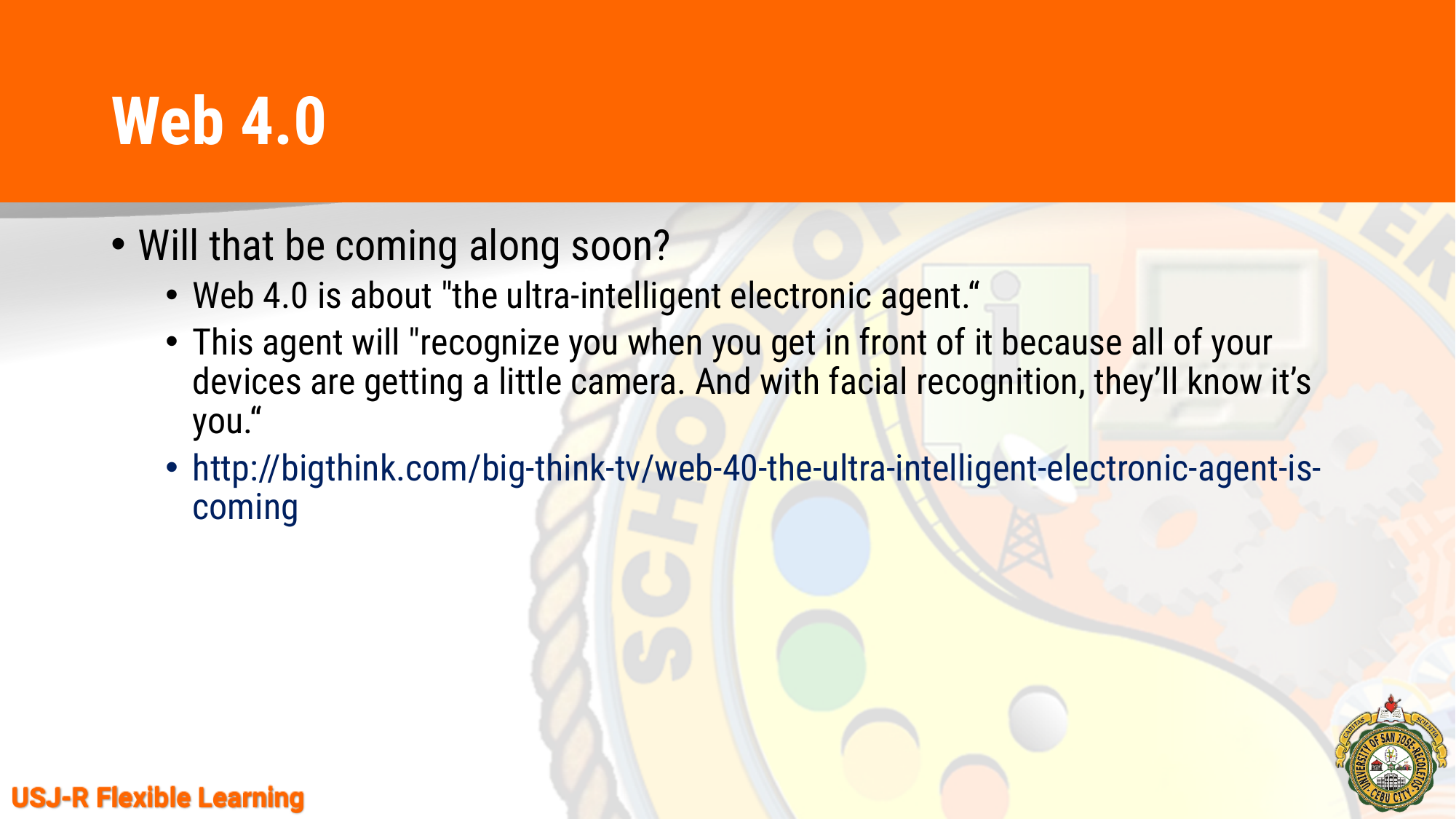

# Web 4.0
Will that be coming along soon?
Web 4.0 is about "the ultra-intelligent electronic agent.“
This agent will "recognize you when you get in front of it because all of your devices are getting a little camera. And with facial recognition, they’ll know it’s you.“
http://bigthink.com/big-think-tv/web-40-the-ultra-intelligent-electronic-agent-is-coming